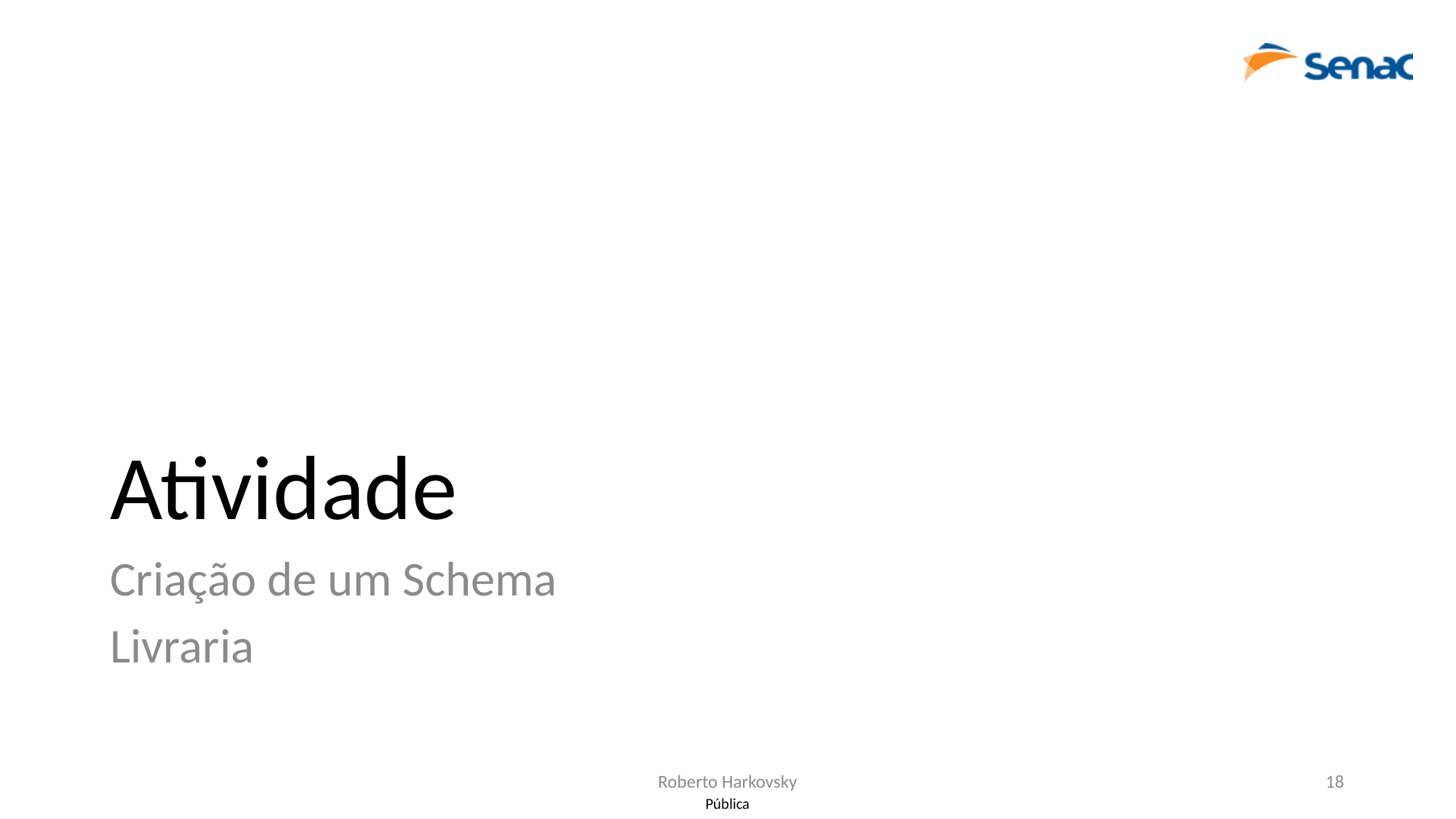

# Atividade
Criação de um Schema
Livraria
Roberto Harkovsky
18